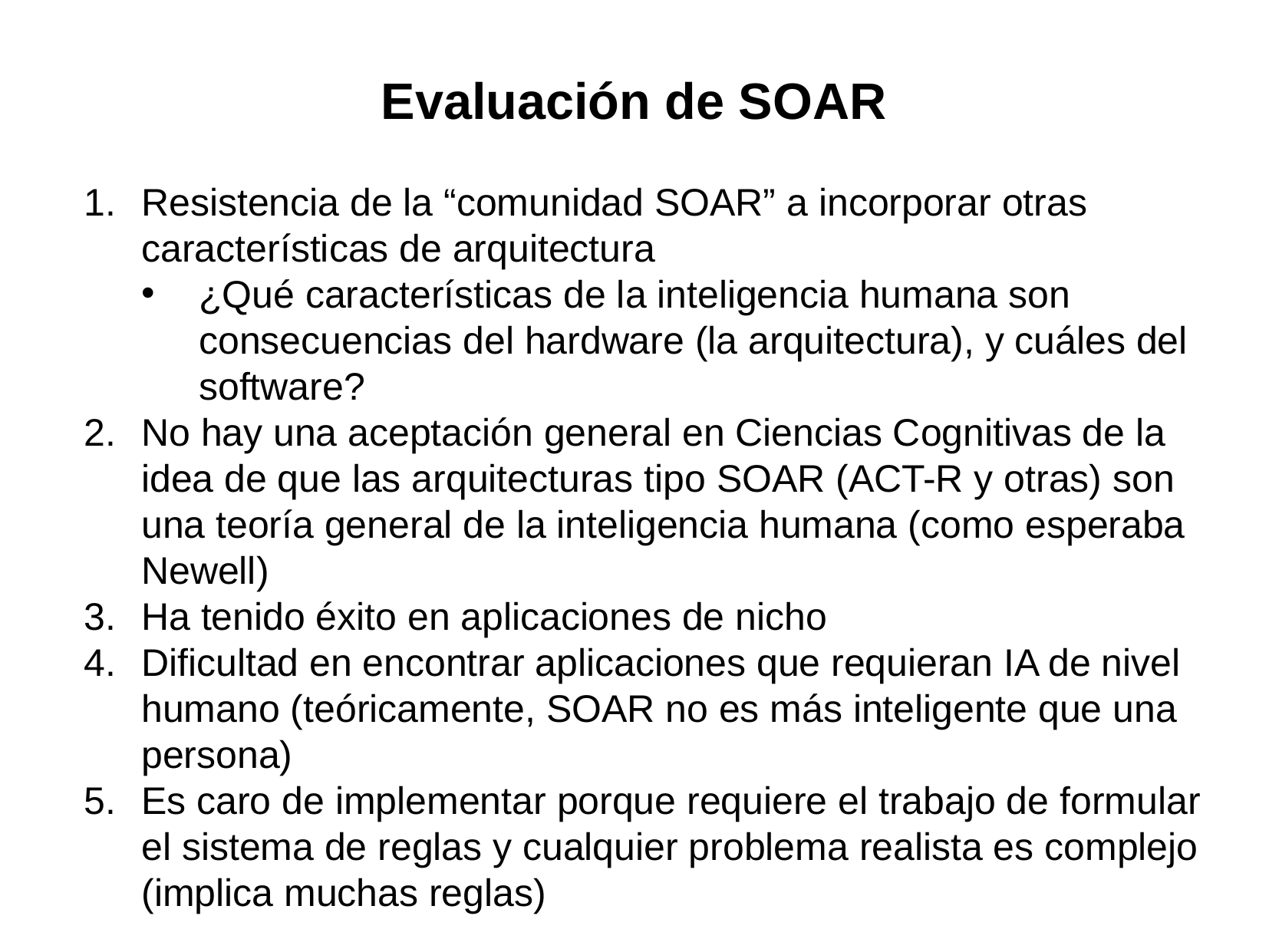

# Evaluación de SOAR
Resistencia de la “comunidad SOAR” a incorporar otras características de arquitectura
¿Qué características de la inteligencia humana son consecuencias del hardware (la arquitectura), y cuáles del software?
No hay una aceptación general en Ciencias Cognitivas de la idea de que las arquitecturas tipo SOAR (ACT-R y otras) son una teoría general de la inteligencia humana (como esperaba Newell)
Ha tenido éxito en aplicaciones de nicho
Dificultad en encontrar aplicaciones que requieran IA de nivel humano (teóricamente, SOAR no es más inteligente que una persona)
Es caro de implementar porque requiere el trabajo de formular el sistema de reglas y cualquier problema realista es complejo (implica muchas reglas)